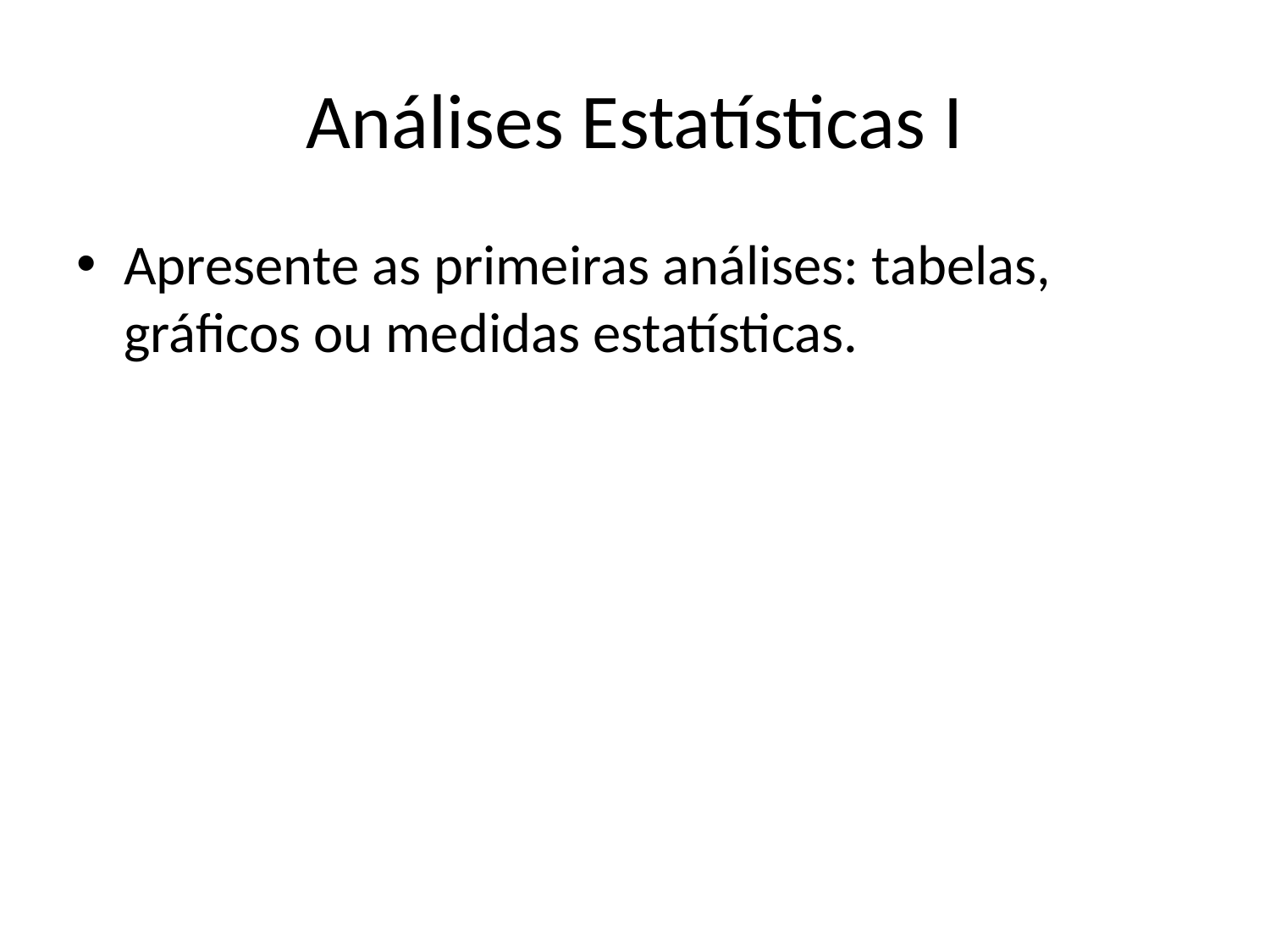

# Análises Estatísticas I
Apresente as primeiras análises: tabelas, gráficos ou medidas estatísticas.